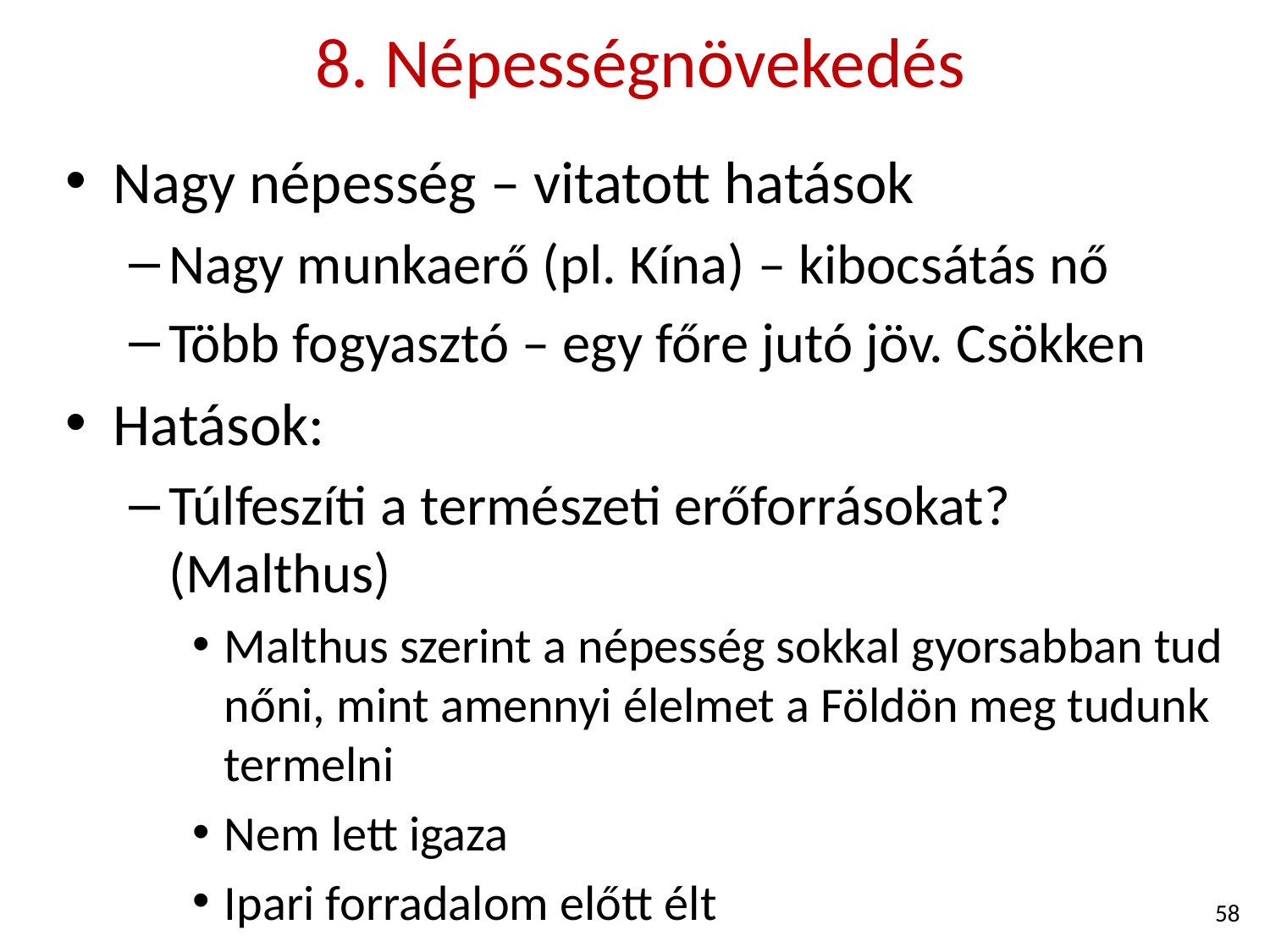

# 8. Népességnövekedés
Nagy népesség – vitatott hatások
Nagy munkaerő (pl. Kína) – kibocsátás nő
Több fogyasztó – egy főre jutó jöv. Csökken
Hatások:
Túlfeszíti a természeti erőforrásokat? (Malthus)
Malthus szerint a népesség sokkal gyorsabban tud nőni, mint amennyi élelmet a Földön meg tudunk termelni
Nem lett igaza
Ipari forradalom előtt élt

58